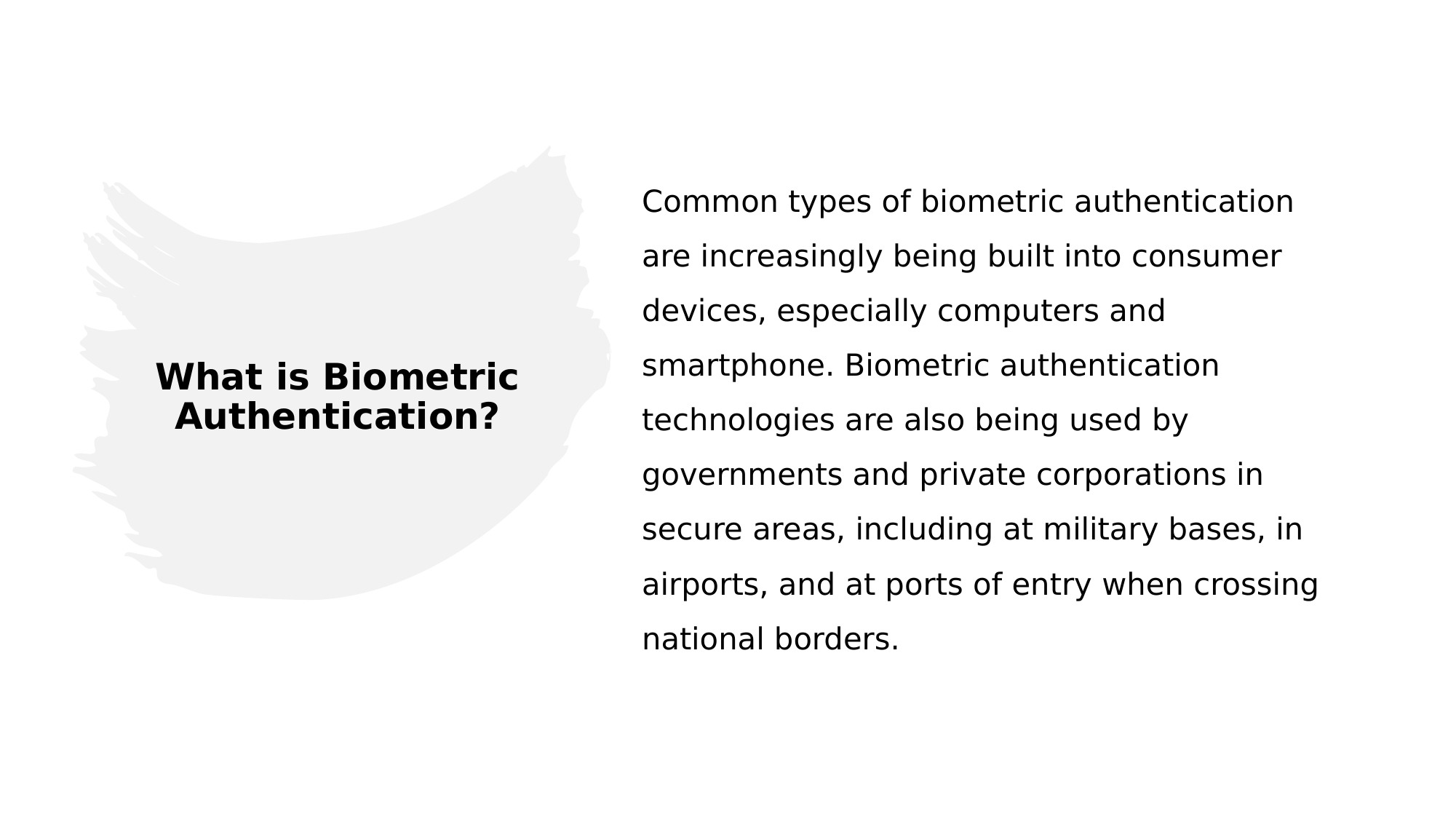

Common types of biometric authentication are increasingly being built into consumer devices, especially computers and smartphone. Biometric authentication technologies are also being used by governments and private corporations in secure areas, including at military bases, in airports, and at ports of entry when crossing national borders.

# What is Biometric Authentication?